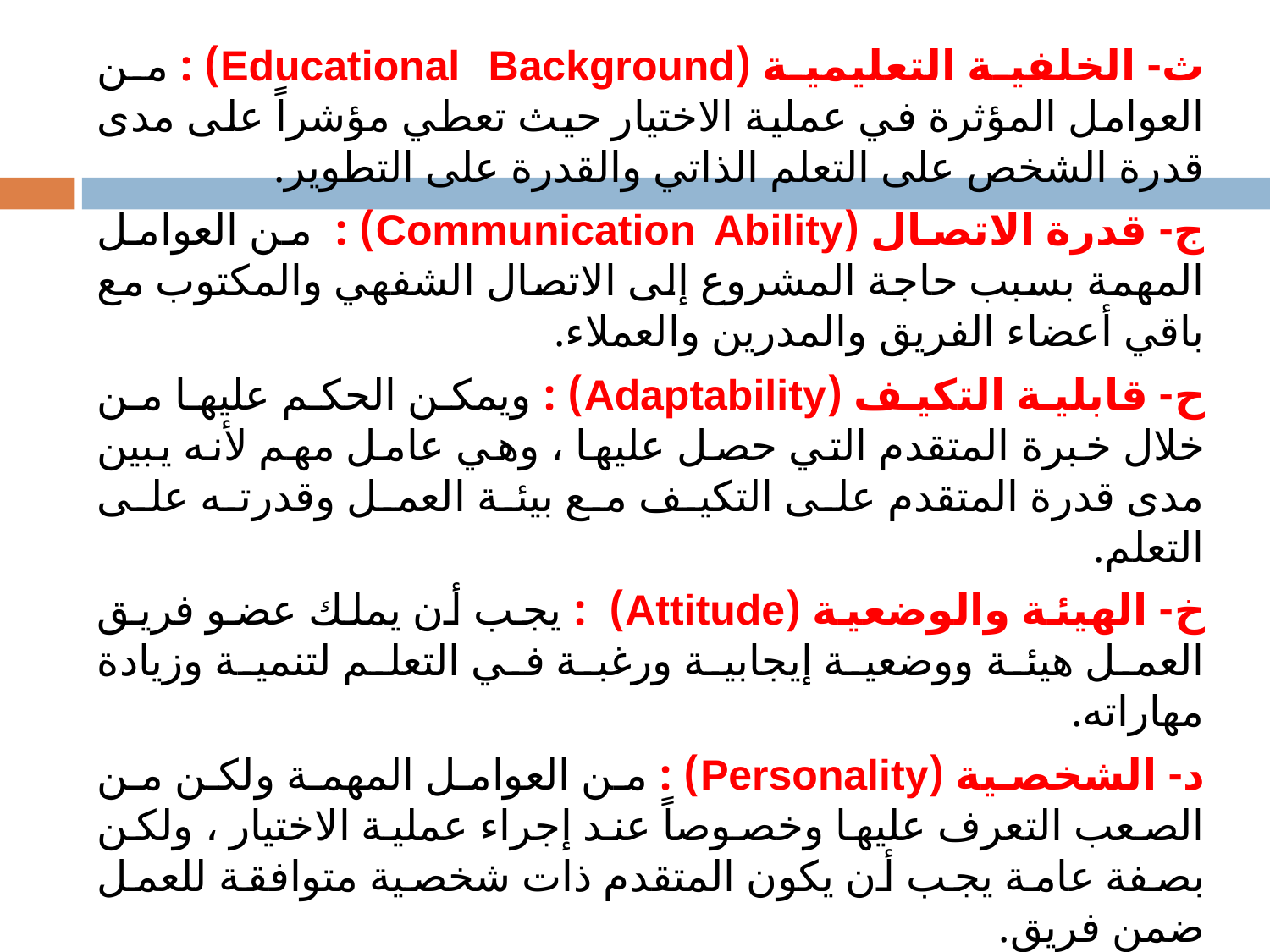

# ث- الخلفية التعليمية (Educational Background) : من العوامل المؤثرة في عملية الاختيار حيث تعطي مؤشراً على مدى قدرة الشخص على التعلم الذاتي والقدرة على التطوير.
ج- قدرة الاتصال (Communication Ability) :  من العوامل المهمة بسبب حاجة المشروع إلى الاتصال الشفهي والمكتوب مع باقي أعضاء الفريق والمدرين والعملاء.
ح- قابلية التكيف (Adaptability) : ويمكن الحكم عليها من خلال خبرة المتقدم التي حصل عليها ، وهي عامل مهم لأنه يبين مدى قدرة المتقدم على التكيف مع بيئة العمل وقدرته على التعلم.
خ- الهيئة والوضعية (Attitude)  : يجب أن يملك عضو فريق العمل هيئة ووضعية إيجابية ورغبة في التعلم لتنمية وزيادة مهاراته.
د- الشخصية (Personality) : من العوامل المهمة ولكن من الصعب التعرف عليها وخصوصاً عند إجراء عملية الاختيار ، ولكن بصفة عامة يجب أن يكون المتقدم ذات شخصية متوافقة للعمل ضمن فريق.